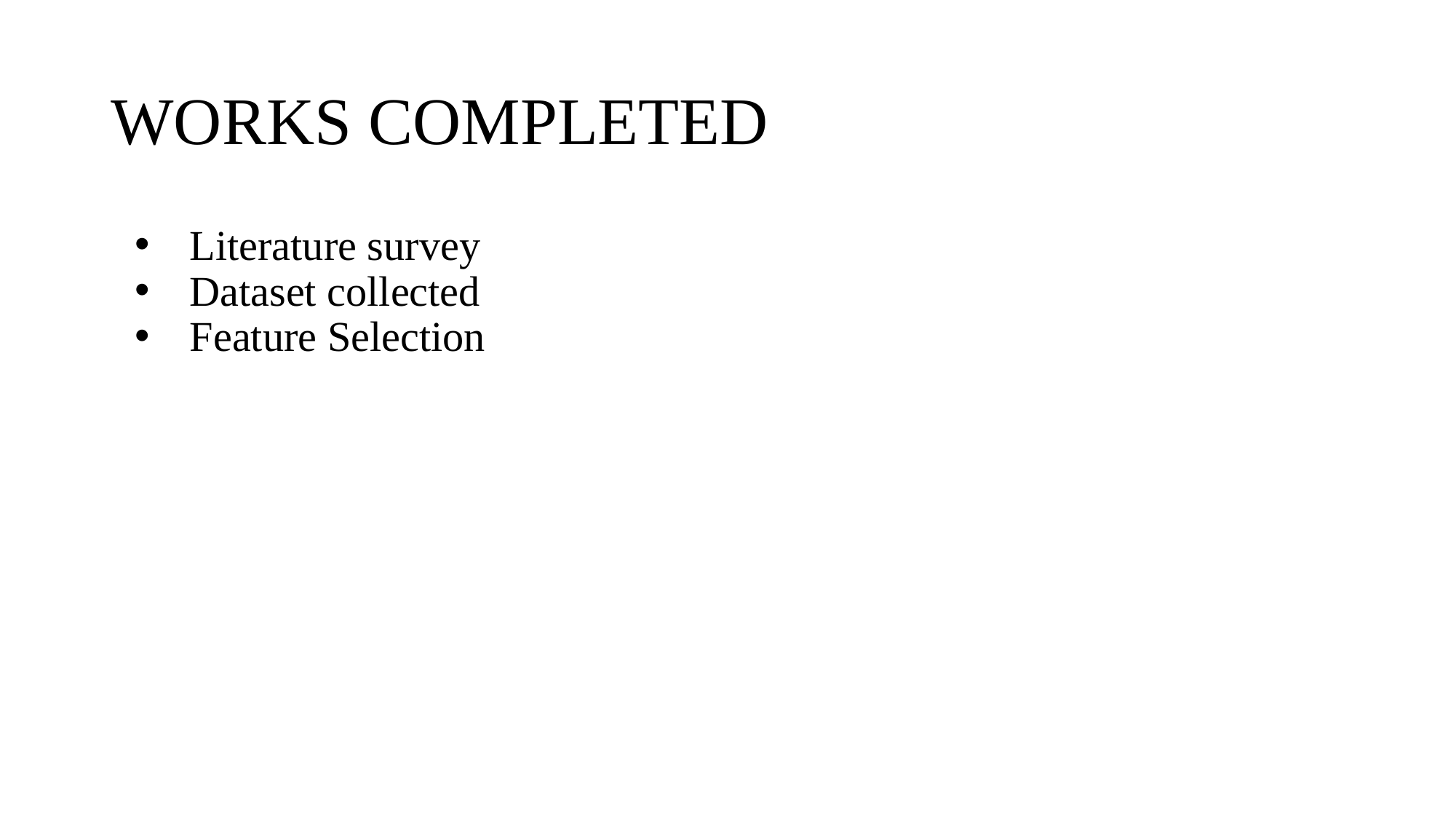

# WORKS COMPLETED
Literature survey
Dataset collected
Feature Selection